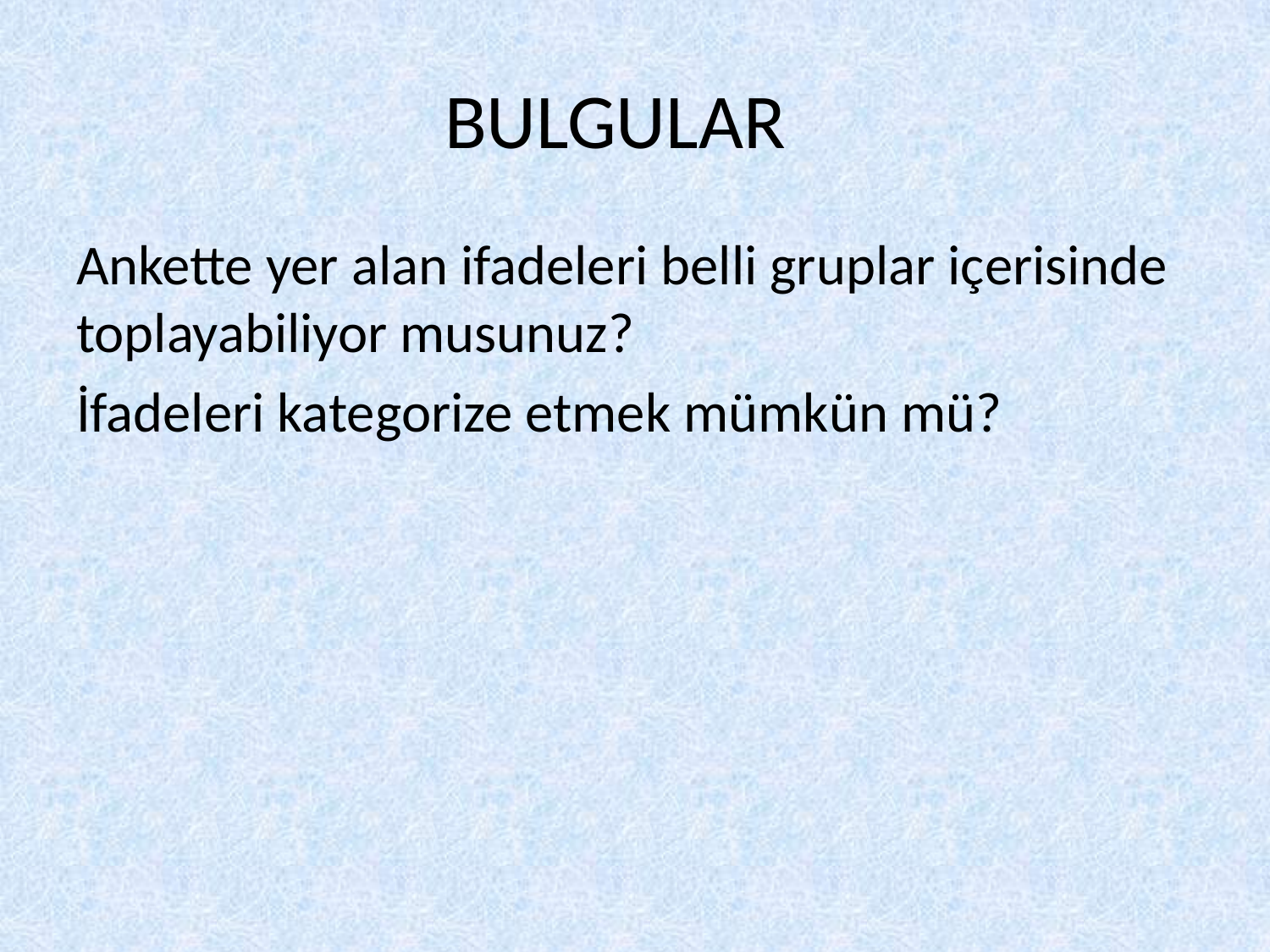

# BULGULAR
Ankette yer alan ifadeleri belli gruplar içerisinde toplayabiliyor musunuz?
İfadeleri kategorize etmek mümkün mü?